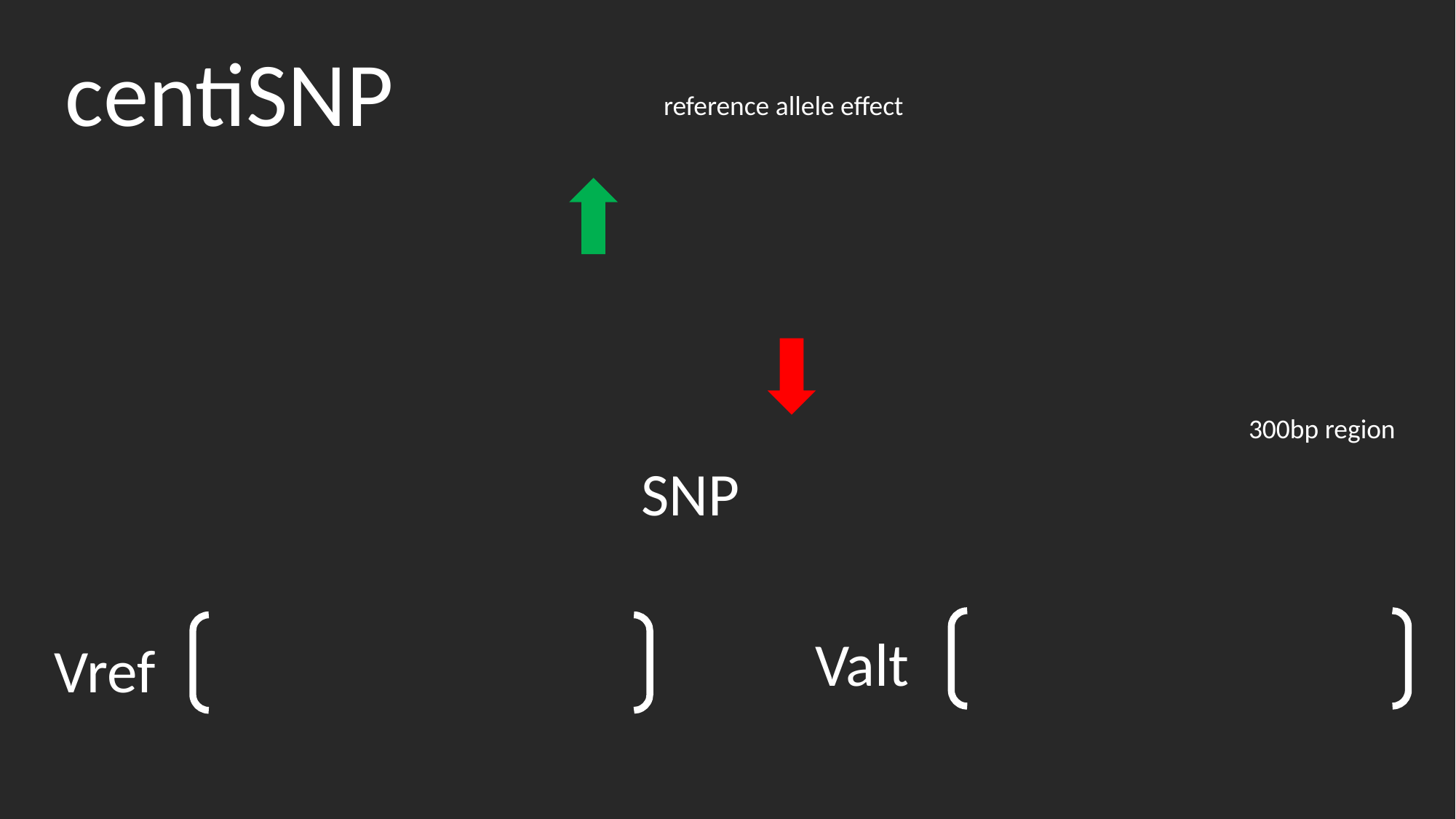

centiSNP
reference allele effect

300bp region
SNP

Valt
Vref